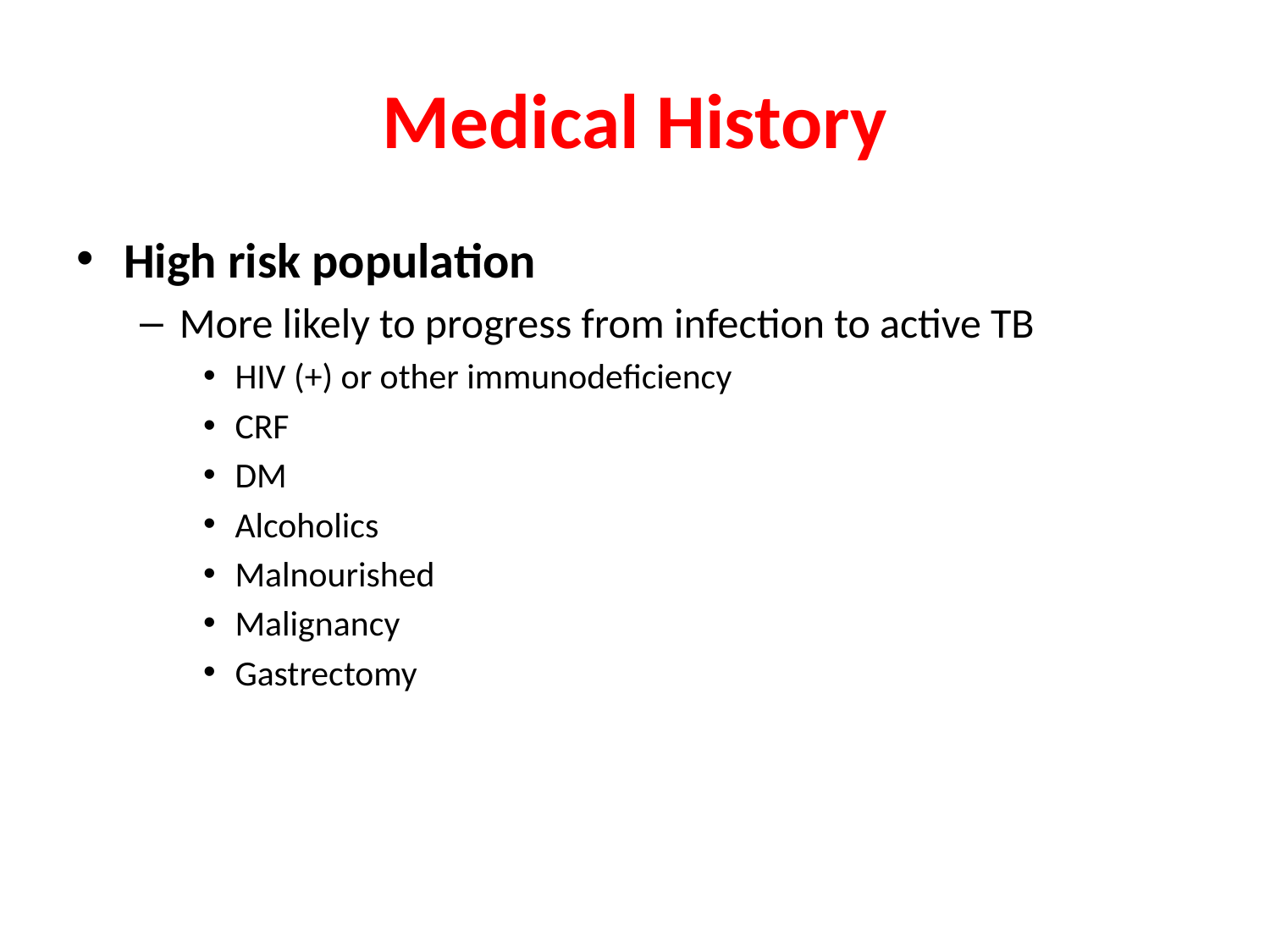

# Medical History
High risk population
More likely to progress from infection to active TB
HIV (+) or other immunodeficiency
CRF
DM
Alcoholics
Malnourished
Malignancy
Gastrectomy